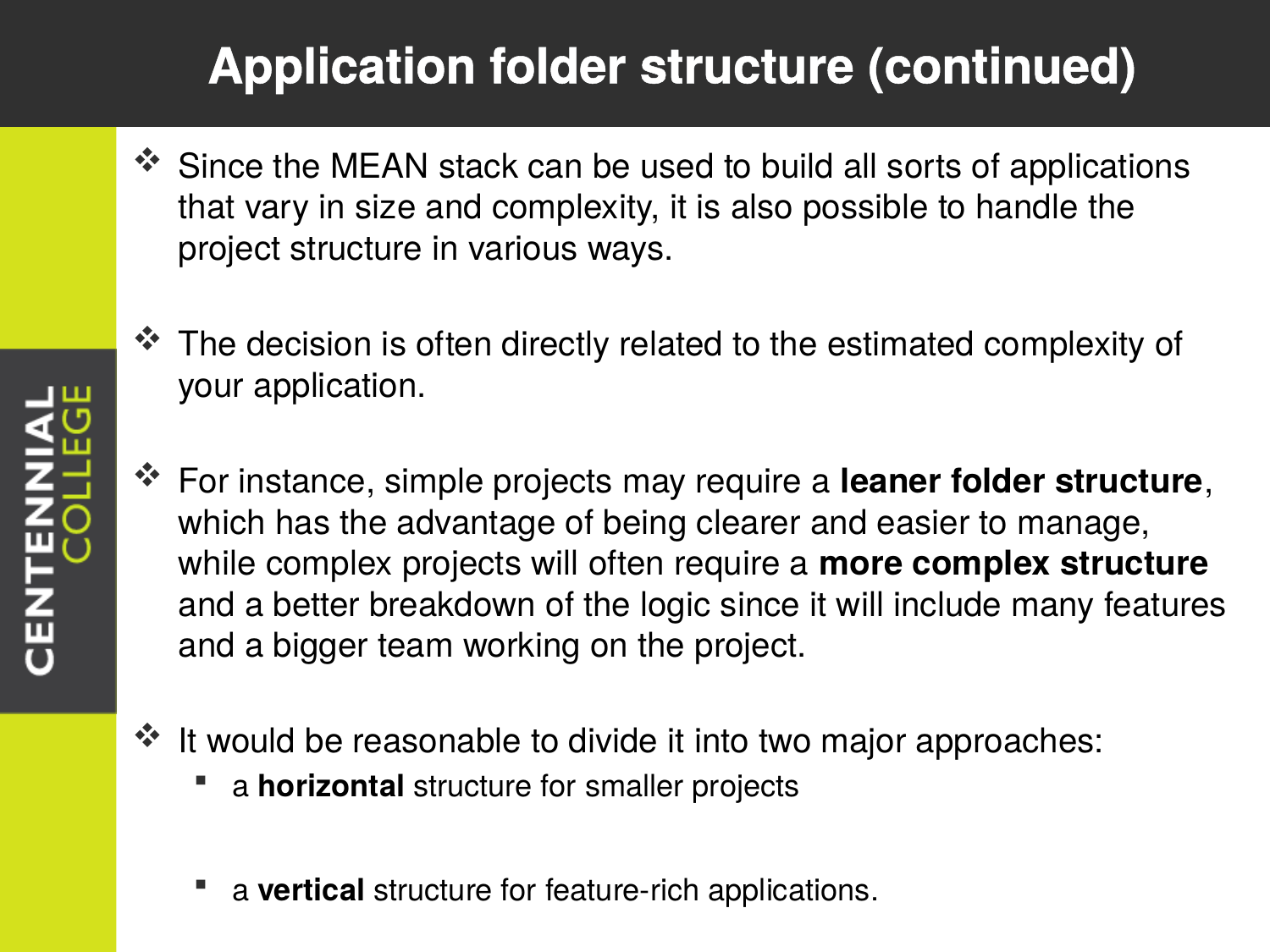

# Application folder structure (continued)
Since the MEAN stack can be used to build all sorts of applications that vary in size and complexity, it is also possible to handle the project structure in various ways.

The decision is often directly related to the estimated complexity of your application.

For instance, simple projects may require a leaner folder structure, which has the advantage of being clearer and easier to manage, while complex projects will often require a more complex structure and a better breakdown of the logic since it will include many features and a bigger team working on the project.

It would be reasonable to divide it into two major approaches:
a horizontal structure for smaller projects

a vertical structure for feature-rich applications.